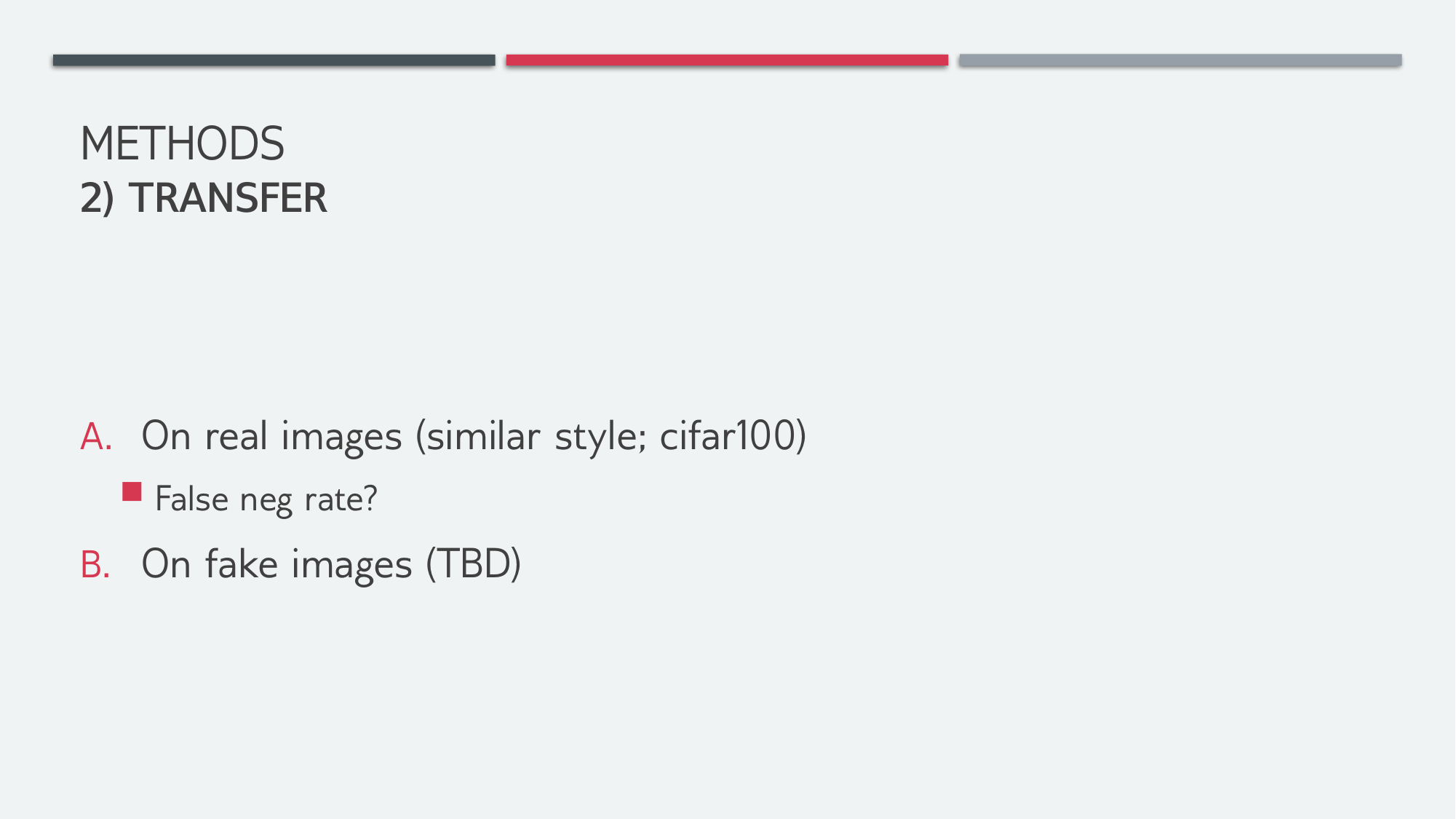

# Methods 2) TRAnsfer
On real images (similar style; cifar100)
False neg rate?
On fake images (TBD)